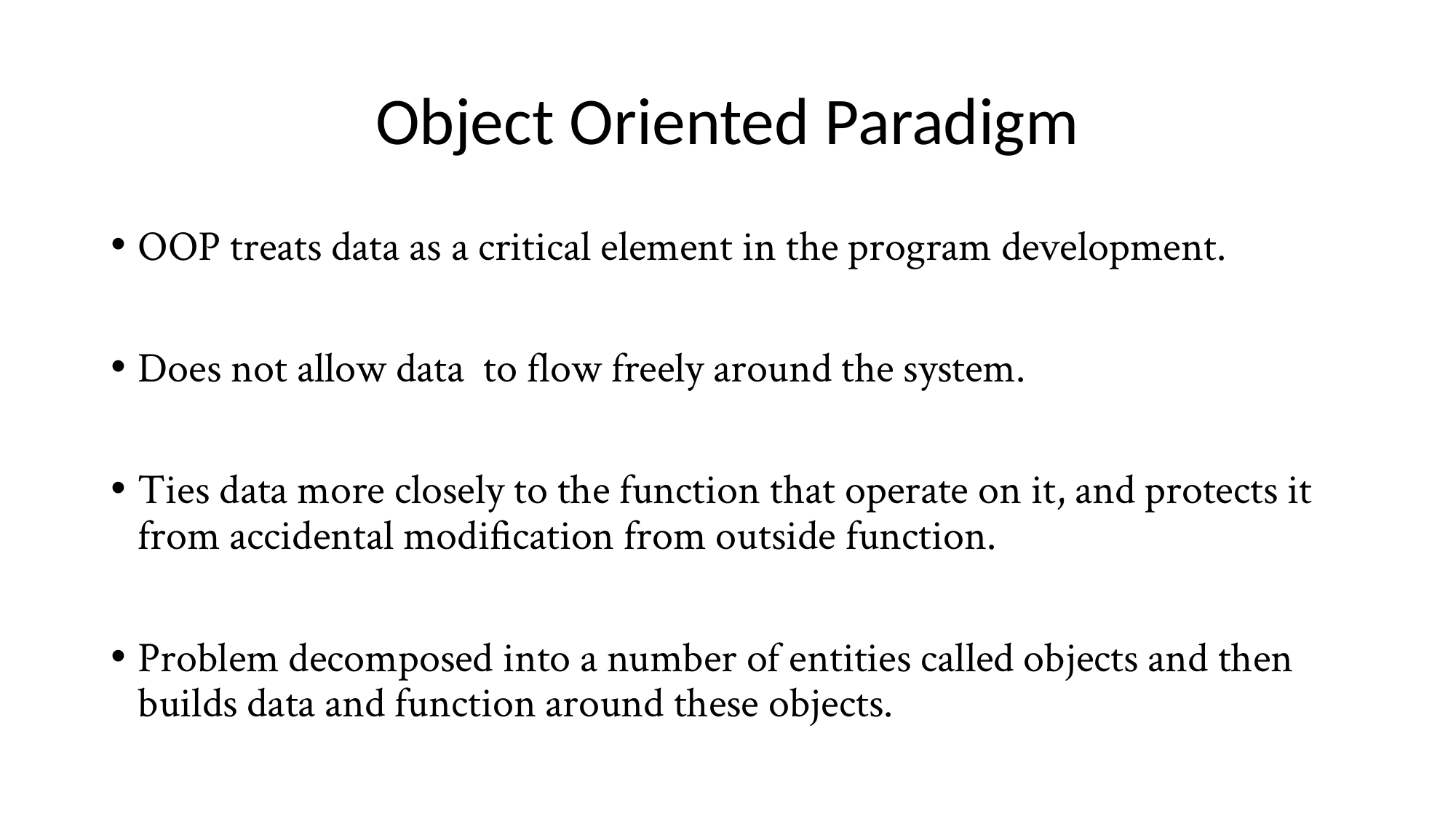

# Object Oriented Paradigm
OOP treats data as a critical element in the program development.

Does not allow data  to flow freely around the system.

Ties data more closely to the function that operate on it, and protects it from accidental modification from outside function.

Problem decomposed into a number of entities called objects and then builds data and function around these objects.